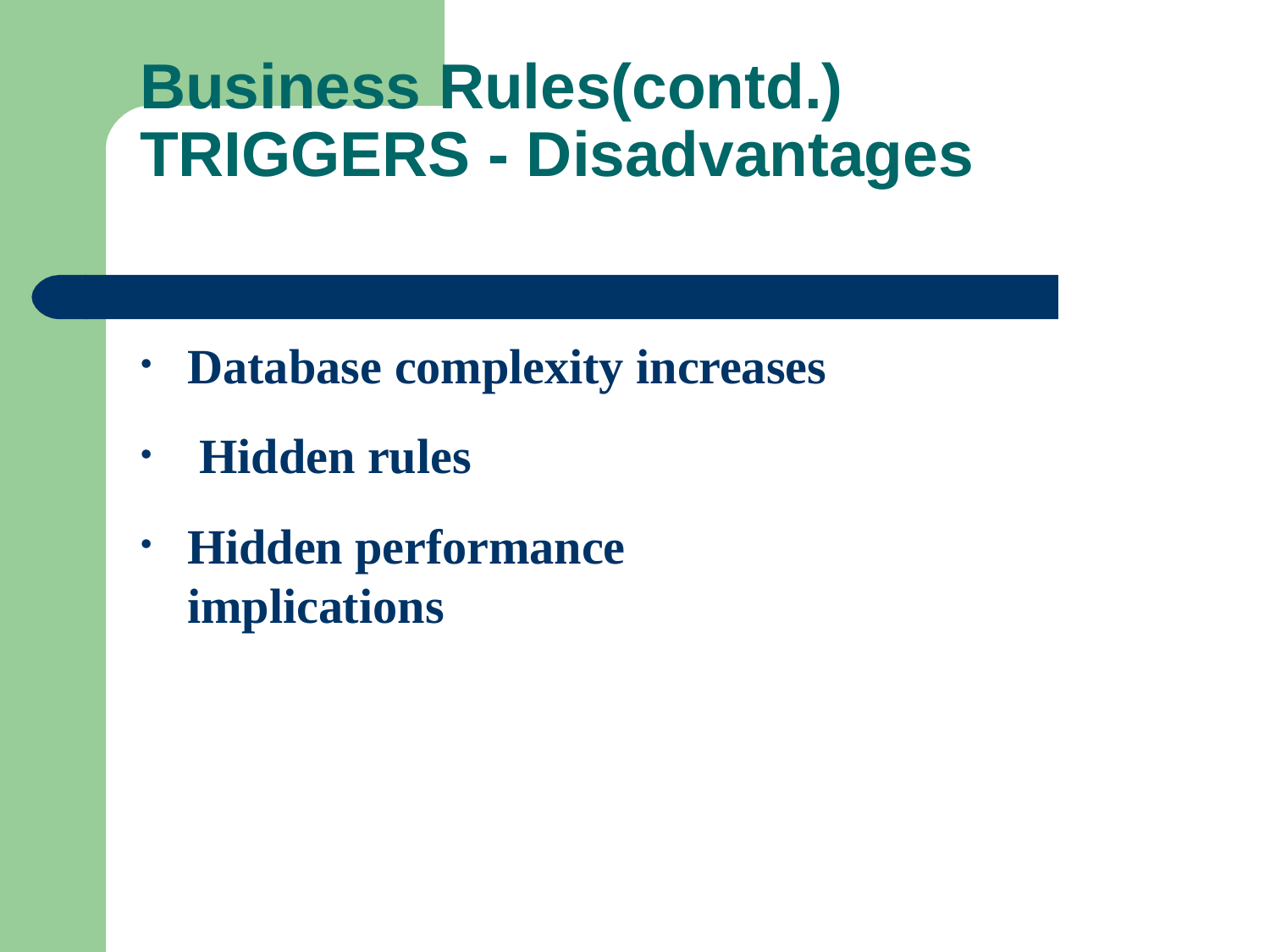

# Business Rules(contd.)
TRIGGERS - Disadvantages
Database complexity increases  Hidden rules
Hidden performance implications
•
•
•